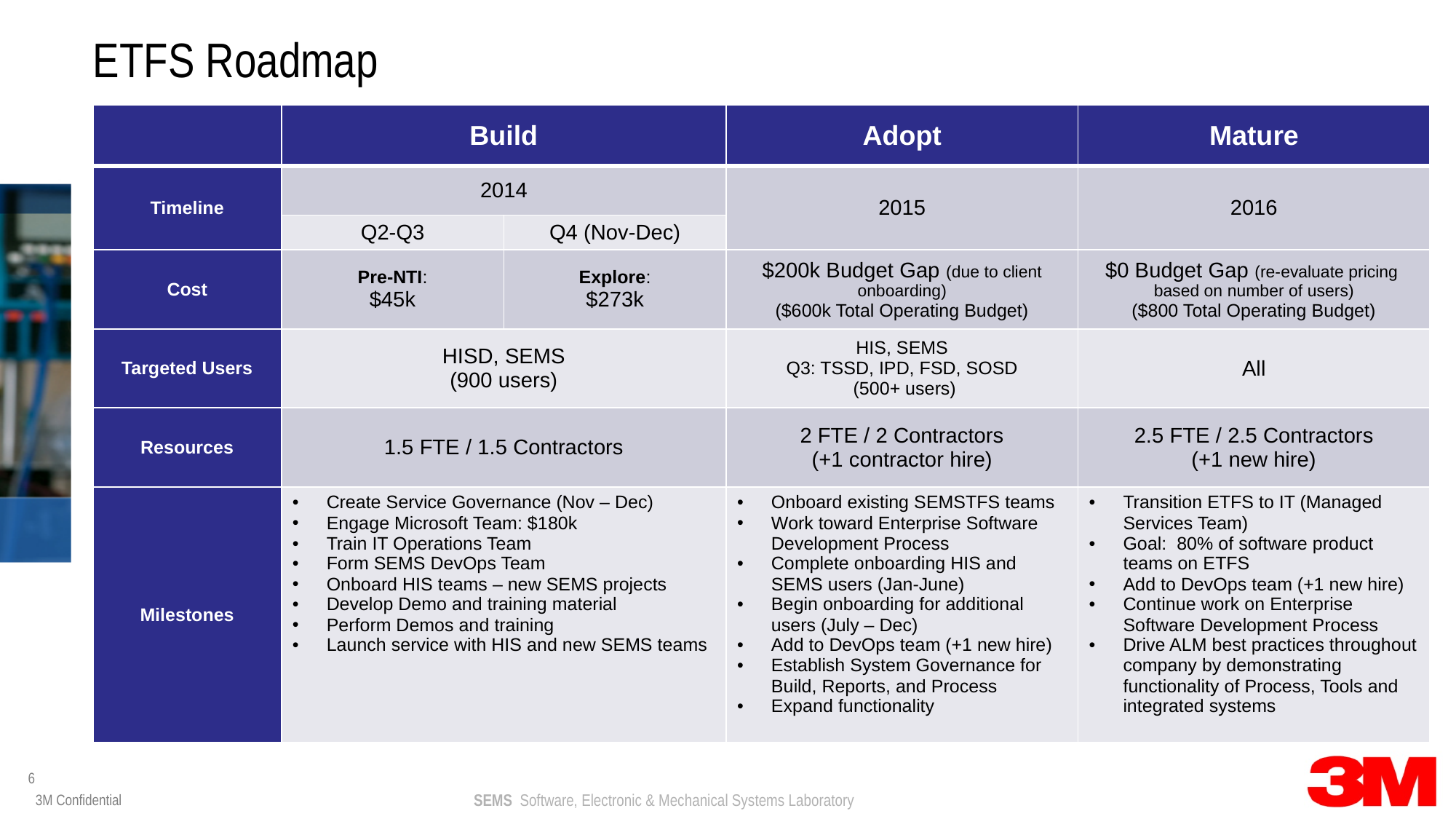

# ETFS Roadmap
|  | Build |  | Adopt | Mature |
| --- | --- | --- | --- | --- |
| Timeline | 2014 |  | 2015 | 2016 |
|  | Q2-Q3 | Q4 (Nov-Dec) |  |  |
| Cost | Pre-NTI: $45k | Explore: $273k | $200k Budget Gap (due to client onboarding) ($600k Total Operating Budget) | $0 Budget Gap (re-evaluate pricing based on number of users) ($800 Total Operating Budget) |
| Targeted Users | HISD, SEMS (900 users) |  | HIS, SEMS Q3: TSSD, IPD, FSD, SOSD (500+ users) | All |
| Resources | 1.5 FTE / 1.5 Contractors |  | 2 FTE / 2 Contractors (+1 contractor hire) | 2.5 FTE / 2.5 Contractors (+1 new hire) |
| Milestones | Create Service Governance (Nov – Dec) Engage Microsoft Team: $180k Train IT Operations Team Form SEMS DevOps Team Onboard HIS teams – new SEMS projects Develop Demo and training material Perform Demos and training Launch service with HIS and new SEMS teams |  | Onboard existing SEMSTFS teams Work toward Enterprise Software Development Process Complete onboarding HIS and SEMS users (Jan-June) Begin onboarding for additional users (July – Dec) Add to DevOps team (+1 new hire) Establish System Governance for Build, Reports, and Process Expand functionality | Transition ETFS to IT (Managed Services Team) Goal: 80% of software product teams on ETFS Add to DevOps team (+1 new hire) Continue work on Enterprise Software Development Process Drive ALM best practices throughout company by demonstrating functionality of Process, Tools and integrated systems |